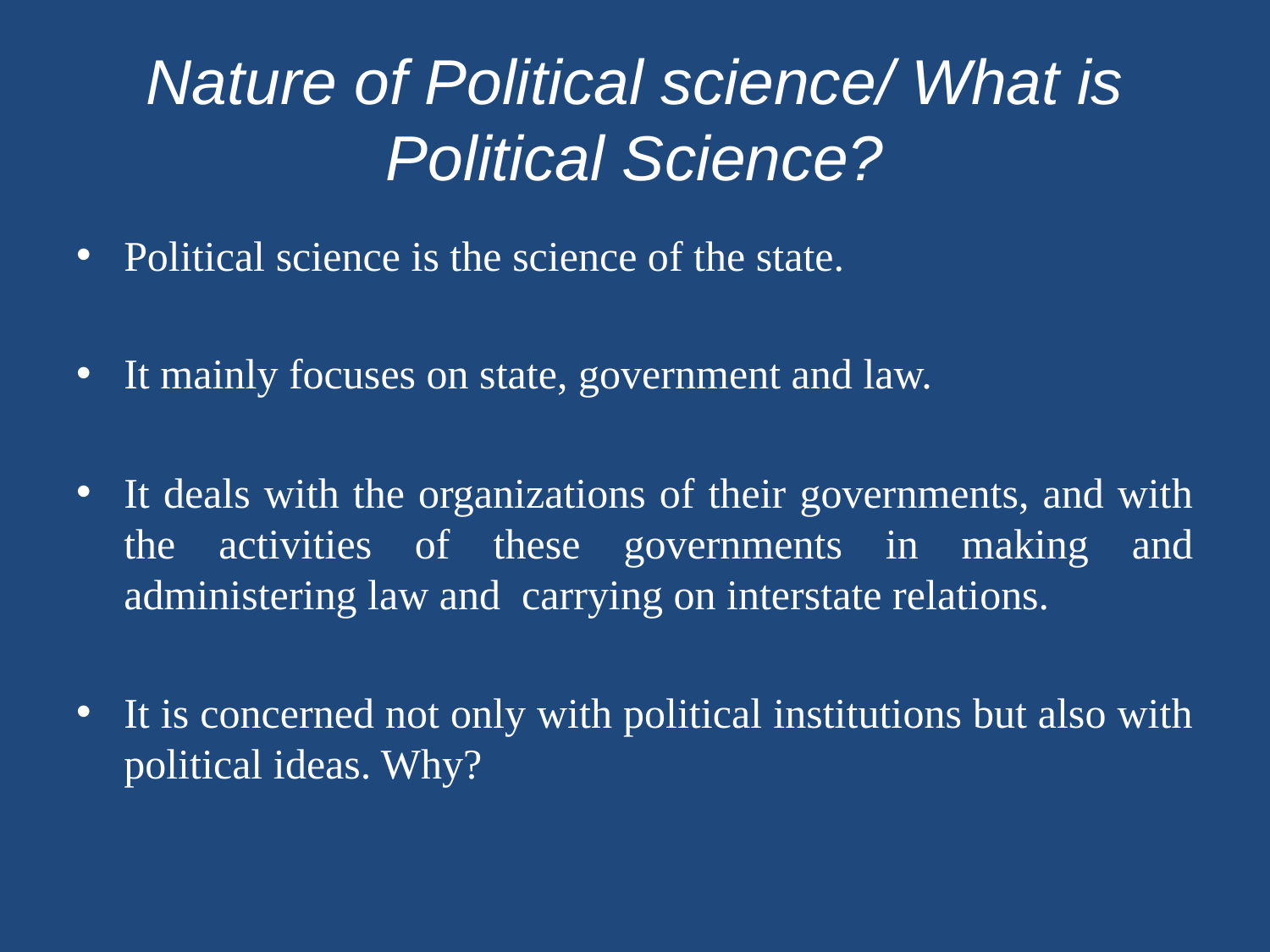

# Nature of Political science/ What is Political Science?
Political science is the science of the state.

It mainly focuses on state, government and law.

It deals with the organizations of their governments, and with the activities of these governments in making and administering law and  carrying on interstate relations.

It is concerned not only with political institutions but also with political ideas. Why?